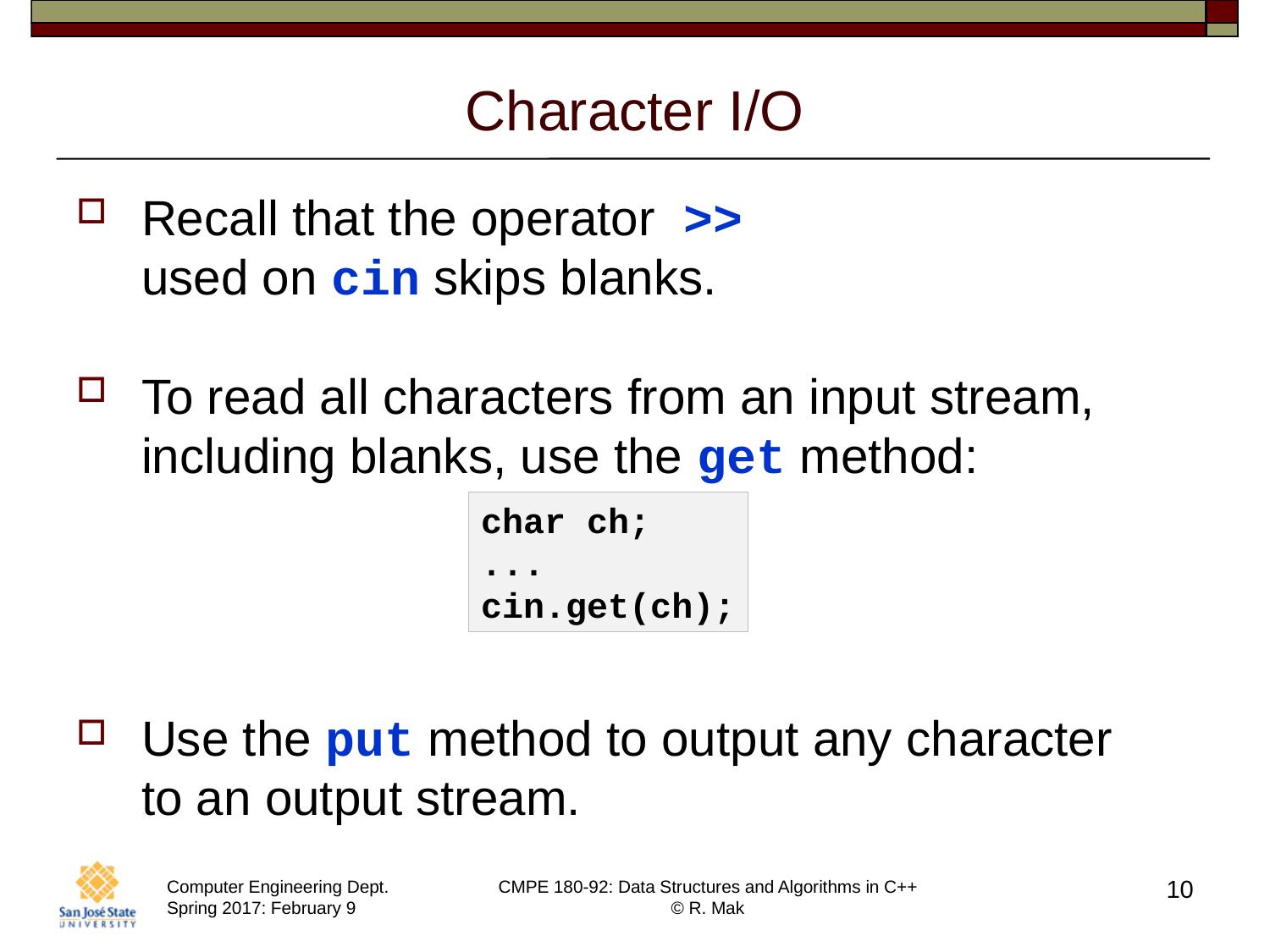

# Character I/O
Recall that the operator  >>
used on cin skips blanks.

To read all characters from an input stream, including blanks, use the get method:

Use the put method to output any character
to an output stream.

char ch;
...
cin.get(ch);
10